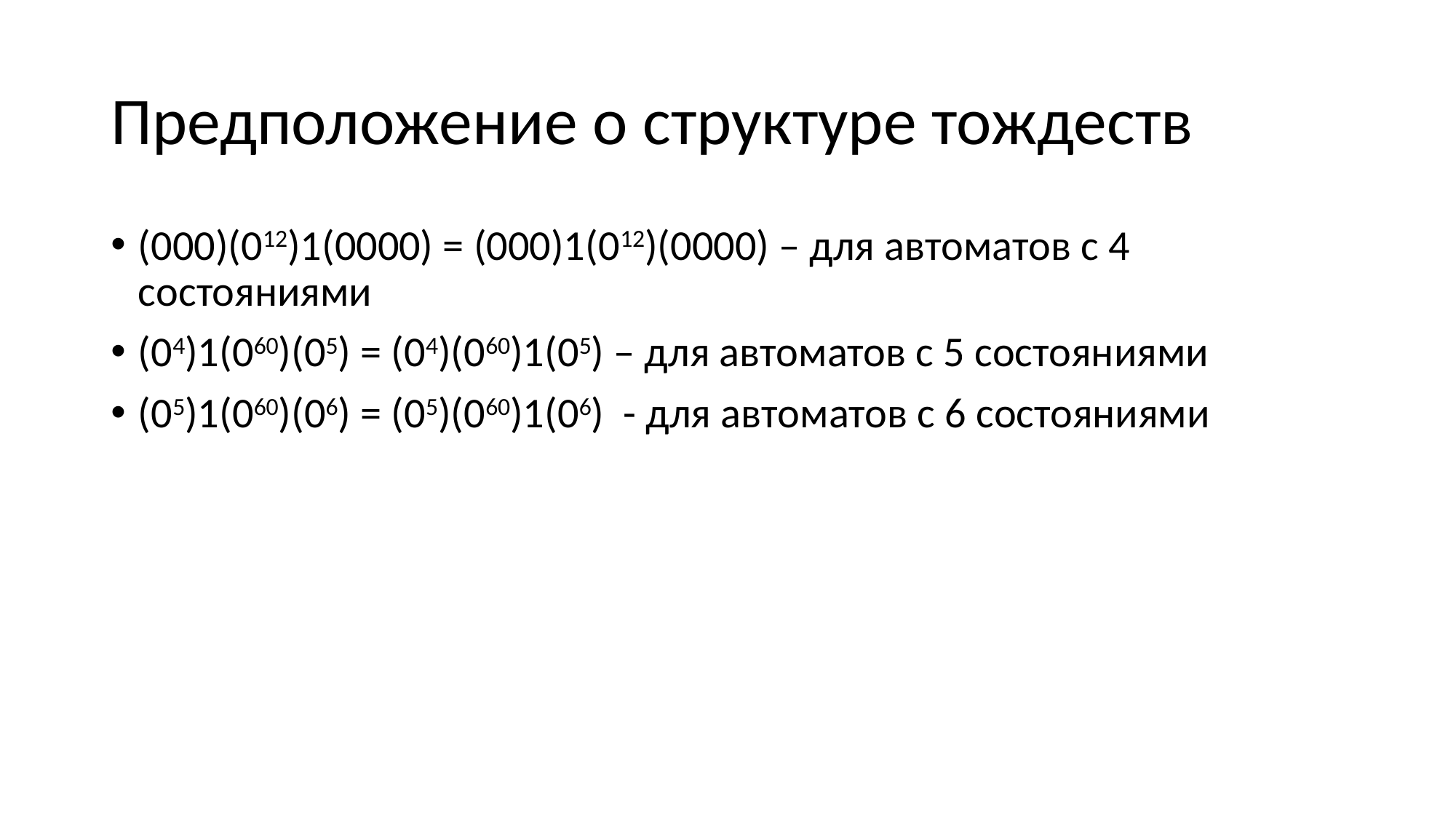

# Предположение о структуре тождеств
(000)(012)1(0000) = (000)1(012)(0000) – для автоматов с 4 состояниями
(04)1(060)(05) = (04)(060)1(05) – для автоматов с 5 состояниями
(05)1(060)(06) = (05)(060)1(06)  - для автоматов с 6 состояниями